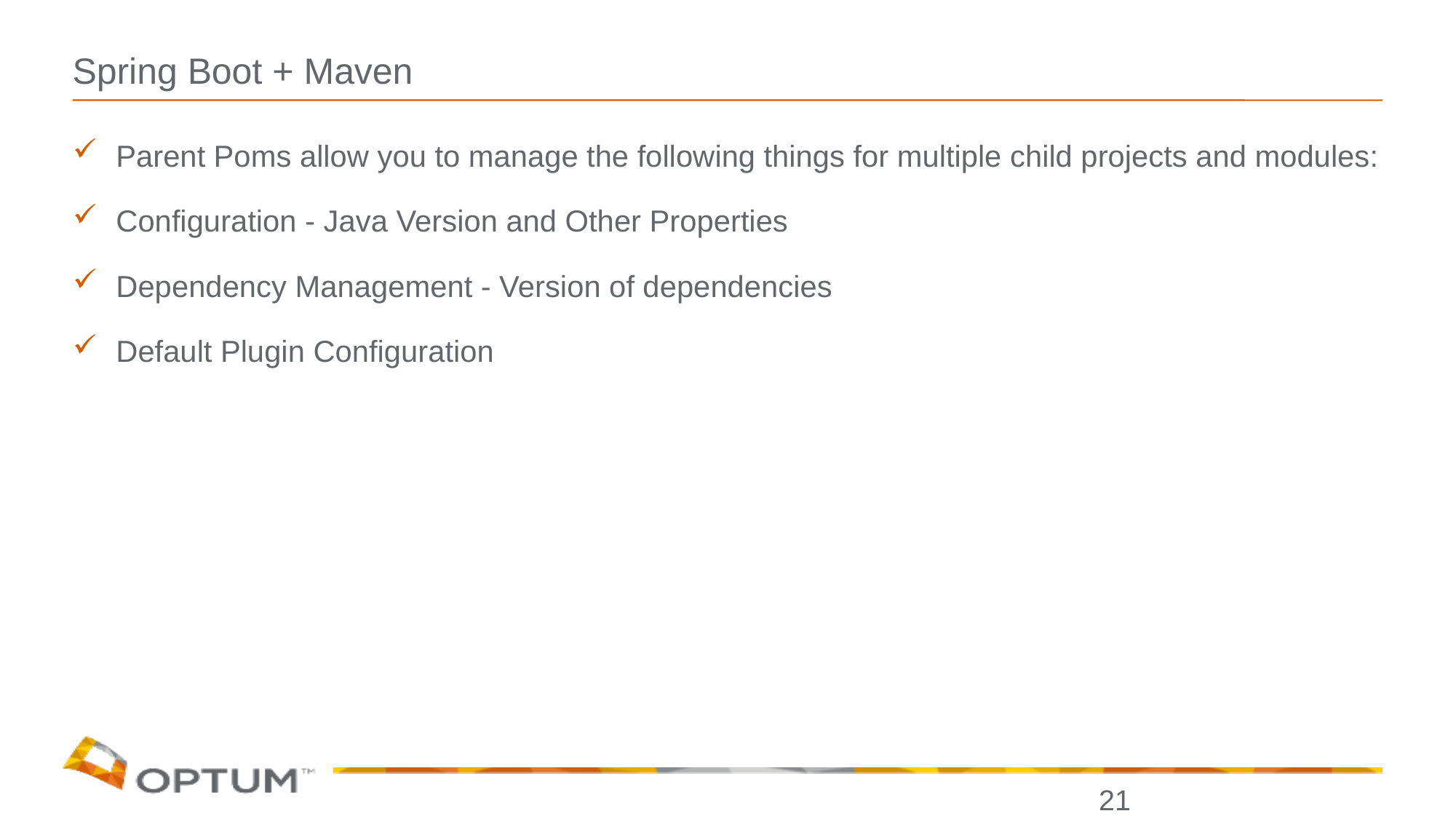

# Spring Boot + Maven
Parent Poms allow you to manage the following things for multiple child projects and modules:
Configuration - Java Version and Other Properties
Dependency Management - Version of dependencies
Default Plugin Configuration

21